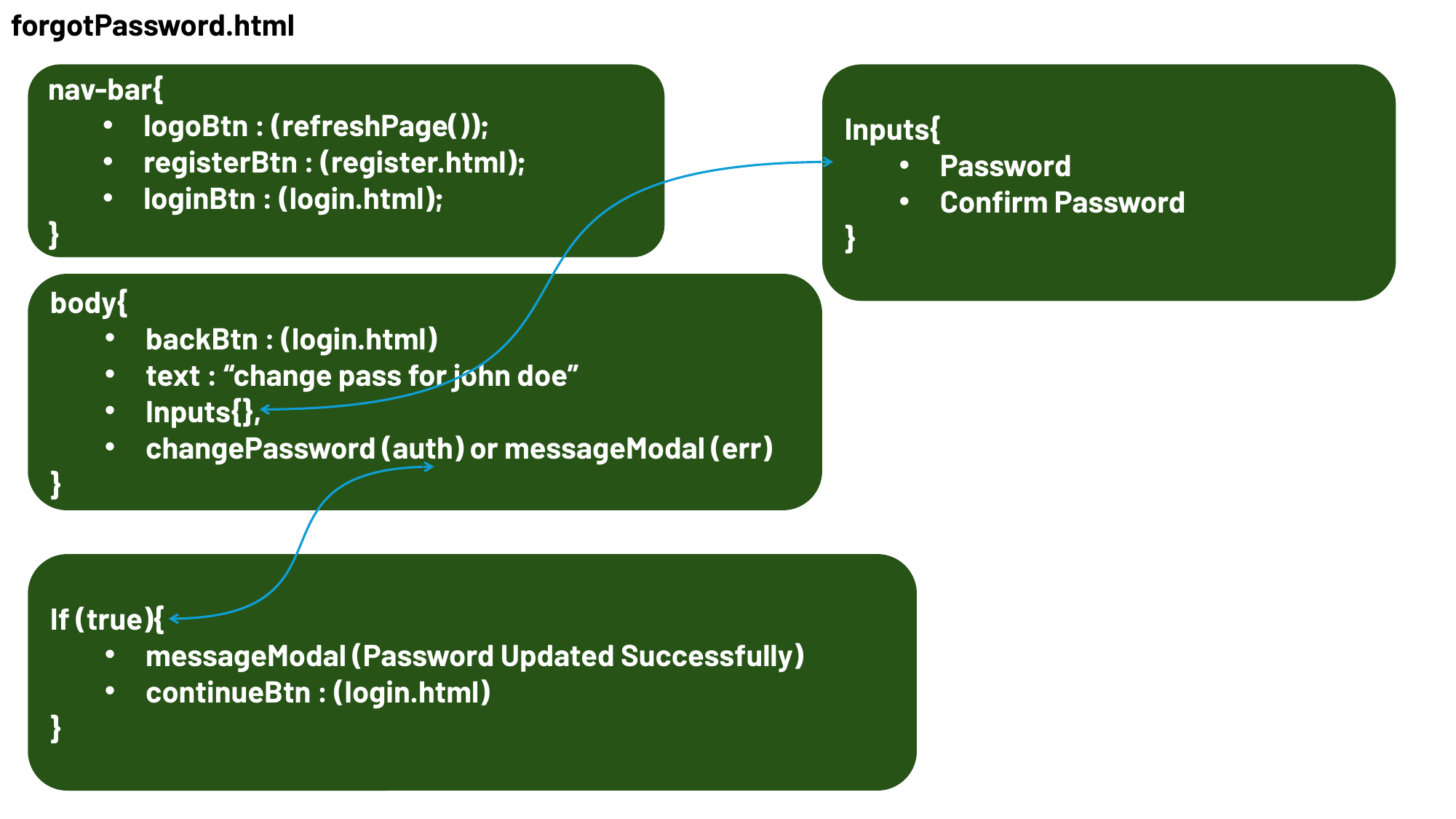

forgotPassword.html
nav-bar{
logoBtn : (refreshPage());
registerBtn : (register.html);
loginBtn : (login.html);
}
Inputs{
Password
Confirm Password
}
body{
backBtn : (login.html)
text : “change pass for john doe”
Inputs{},
changePassword (auth) or messageModal (err)
}
If (true){
messageModal (Password Updated Successfully)
continueBtn : (login.html)
}